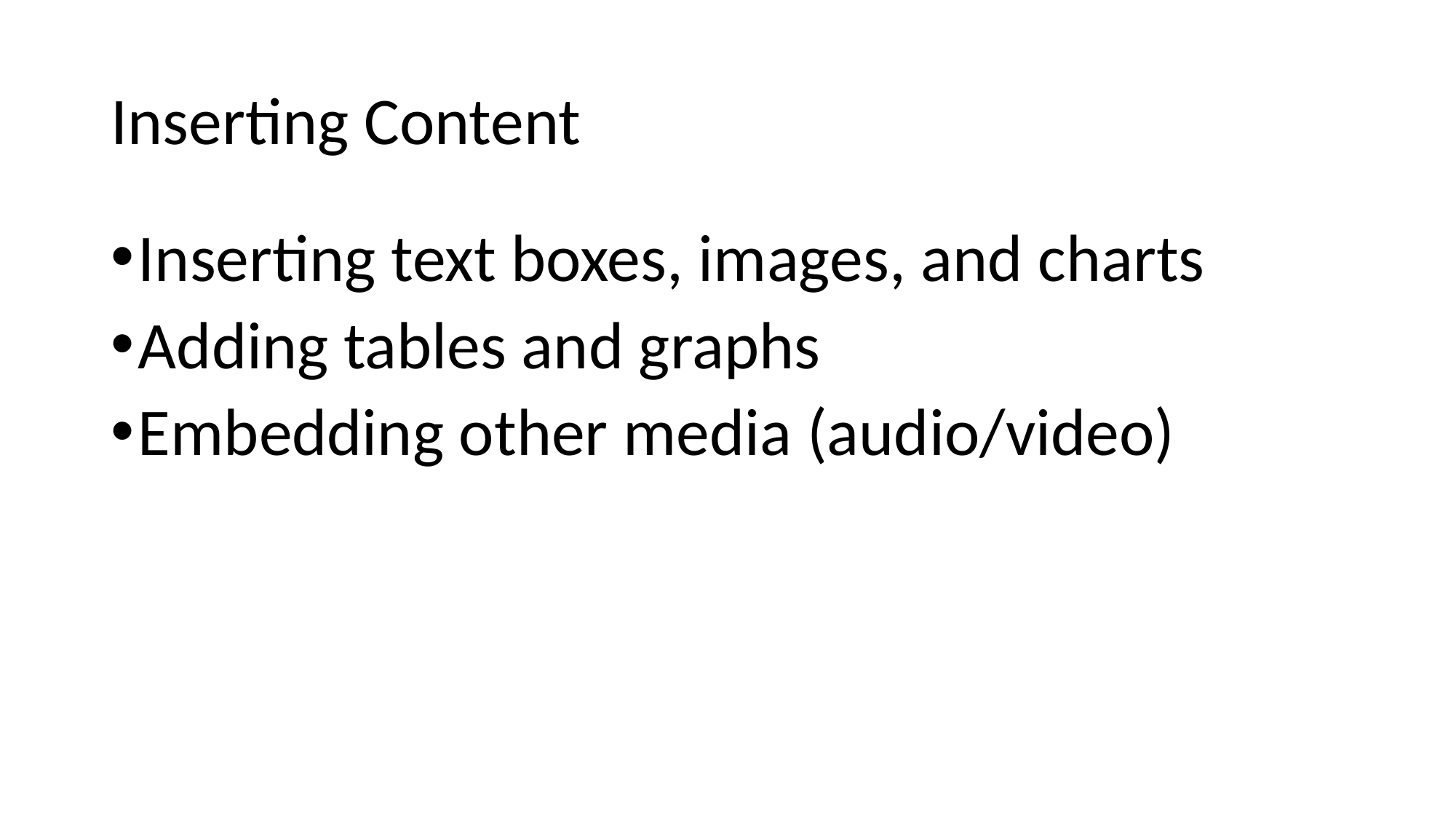

# Inserting Content
Inserting text boxes, images, and charts
Adding tables and graphs
Embedding other media (audio/video)